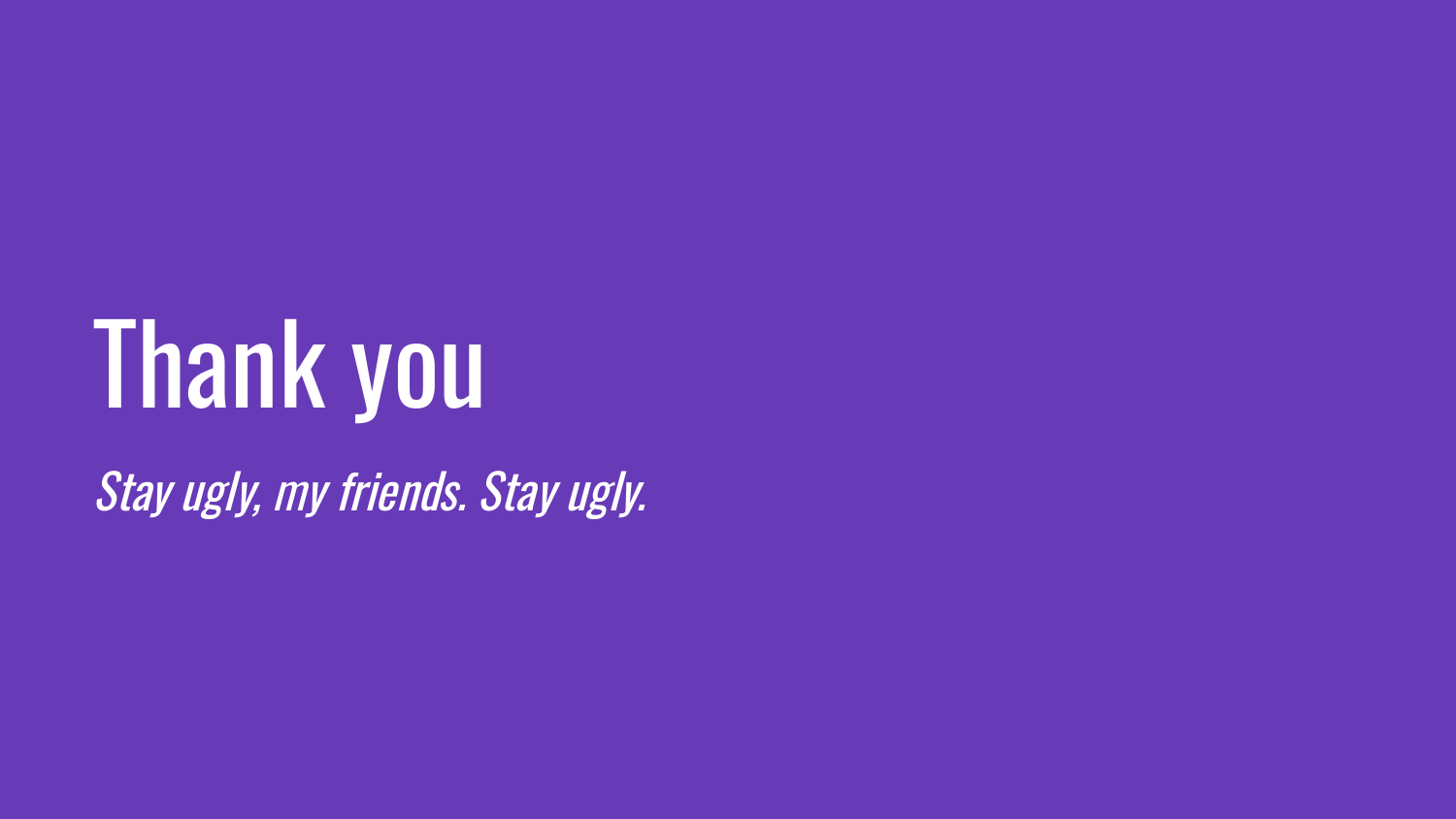

# Thank you
Stay ugly, my friends. Stay ugly.